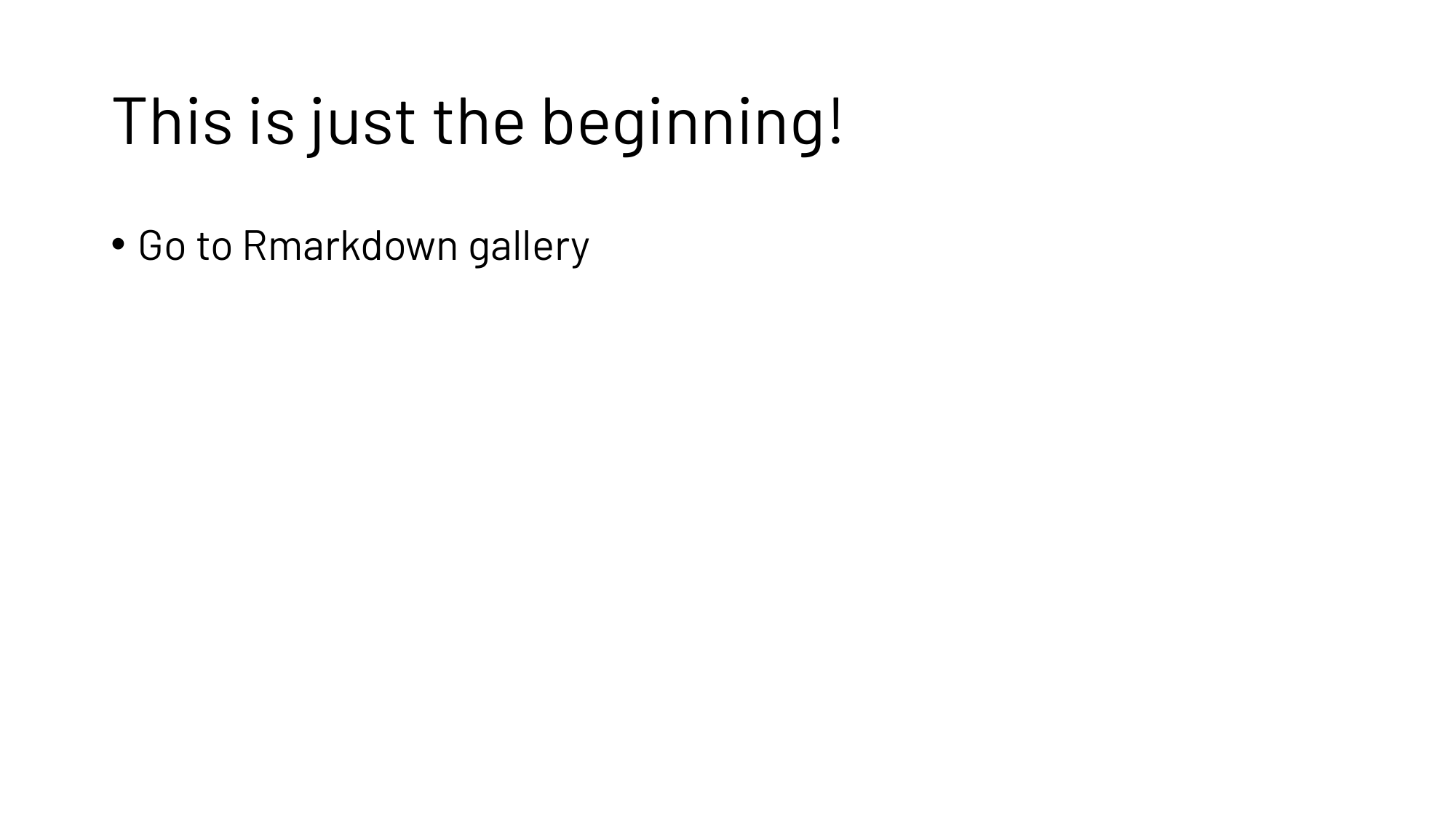

# This is just the beginning!
Go to Rmarkdown gallery